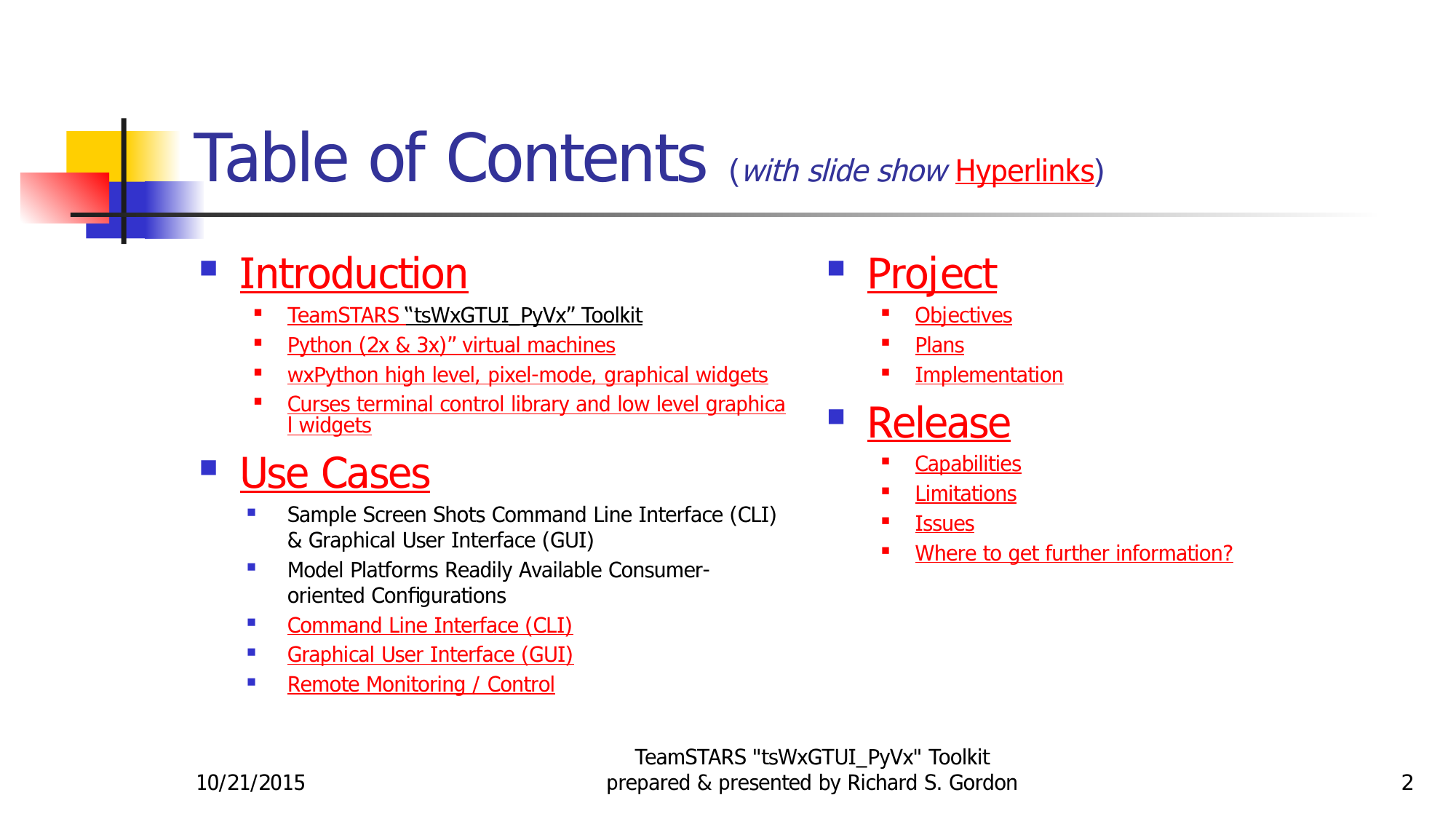

# Table of Contents (with slide show Hyperlinks)
Introduction
TeamSTARS “tsWxGTUI_PyVx” Toolkit
Python (2x & 3x)” virtual machines
wxPython high level, pixel-mode, graphical widgets
Curses terminal control library and low level graphical widgets
Use Cases
Sample Screen Shots Command Line Interface (CLI) & Graphical User Interface (GUI)
Model Platforms Readily Available Consumer-oriented Configurations
Command Line Interface (CLI)
Graphical User Interface (GUI)
Remote Monitoring / Control
Project
Objectives
Plans
Implementation
Release
Capabilities
Limitations
Issues
Where to get further information?
10/21/2015
TeamSTARS "tsWxGTUI_PyVx" Toolkit prepared & presented by Richard S. Gordon
2